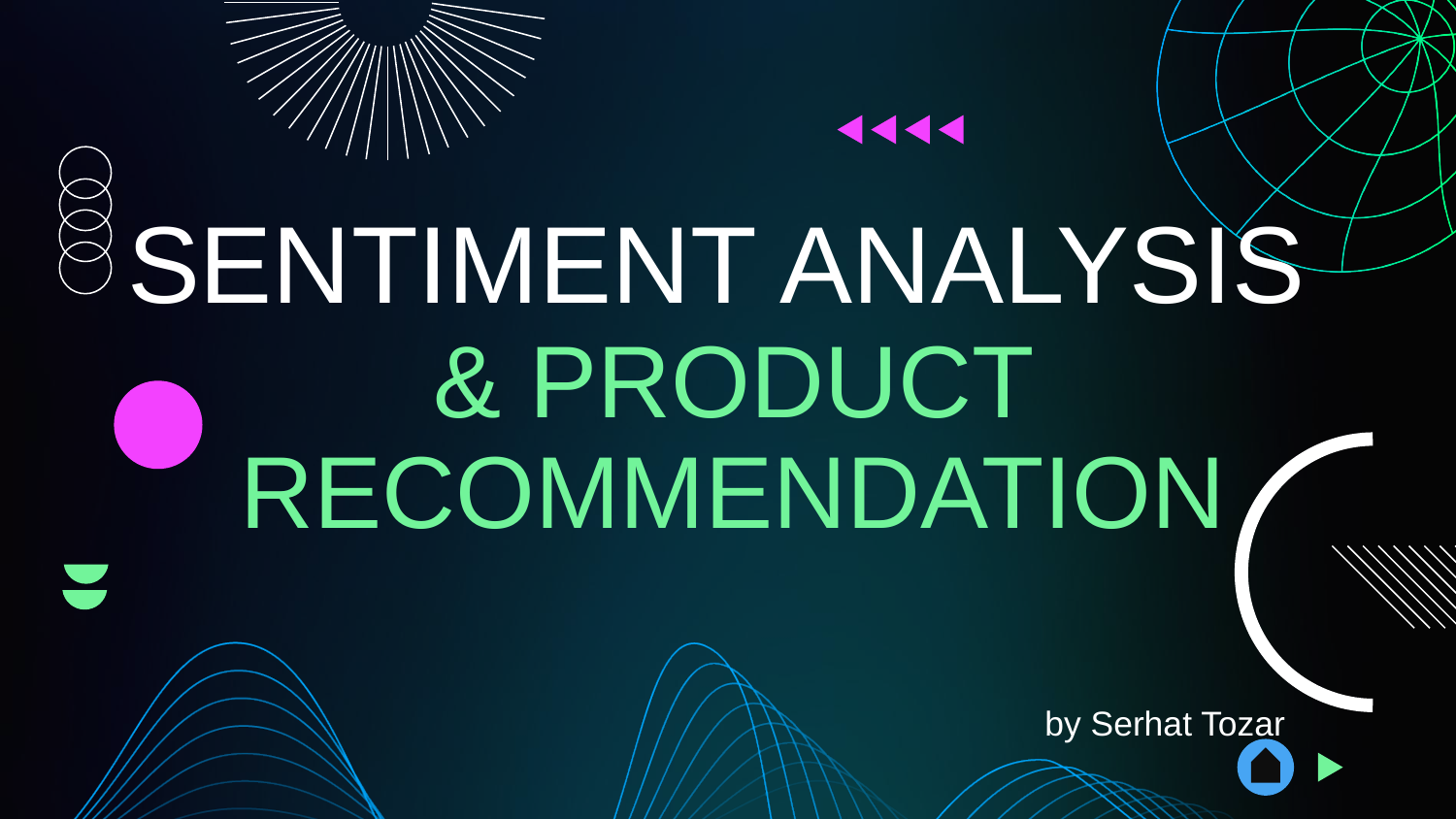

# SENTIMENT ANALYSIS  & PRODUCT RECOMMENDATION

by Serhat Tozar